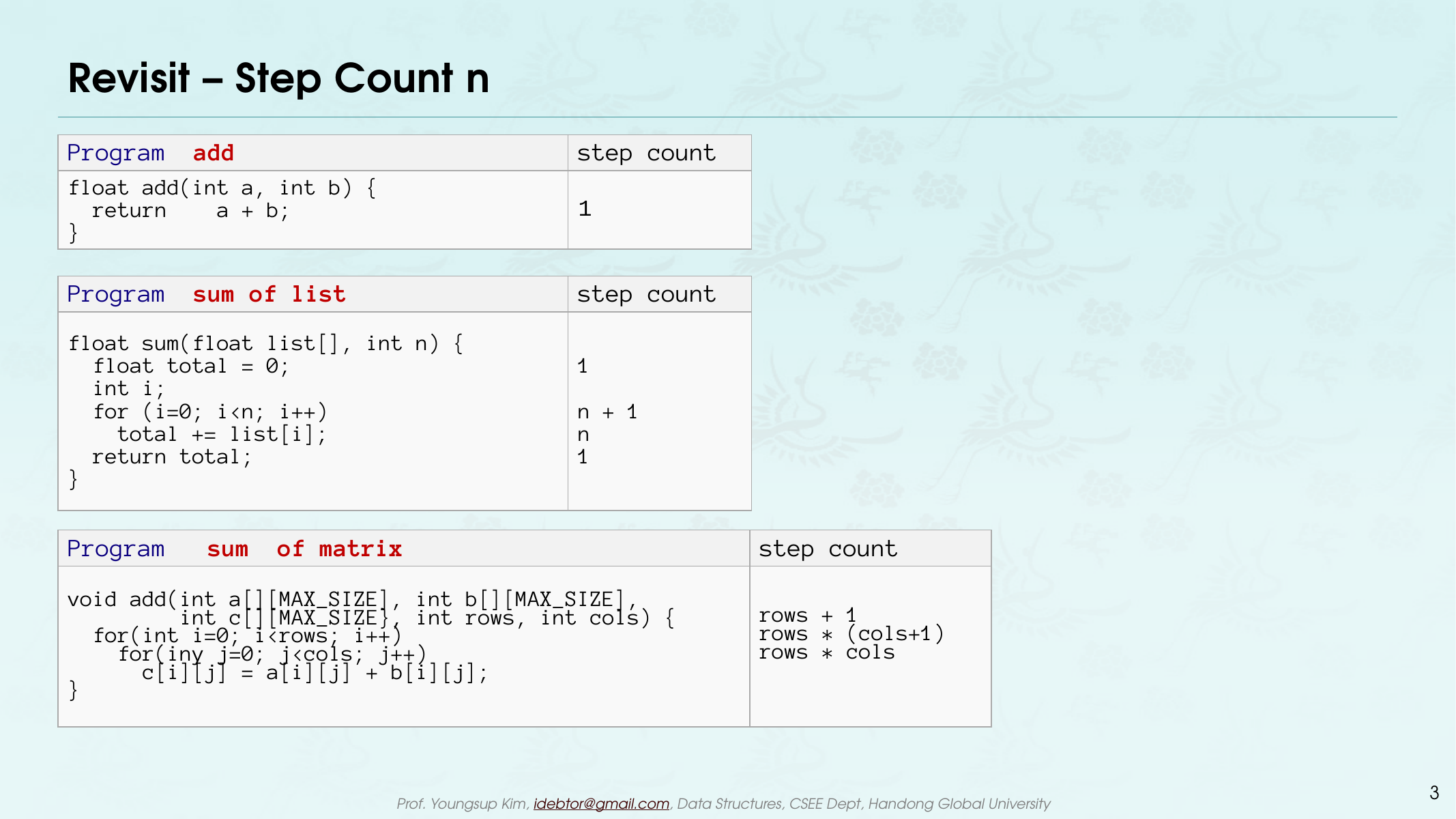

# Revisit – Step Count n

| Program add | step count |
| --- | --- |
| float add(int a, int b) { return a + b; } | 1 |

| Program sum of list | step count |
| --- | --- |
| float sum(float list[], int n) { float total = 0; int i; for (i=0; i<n; i++) total += list[i]; return total; } | 1 n + 1 n 1 |

| Program sum of matrix | step count |
| --- | --- |
| void add(int a[][MAX\_SIZE], int b[][MAX\_SIZE], int c[][MAX\_SIZE}, int rows, int cols) { for(int i=0; i<rows; i++) for(iny j=0; j<cols; j++) c[i][j] = a[i][j] + b[i][j]; } | rows + 1 rows \* (cols+1) rows \* cols |
3